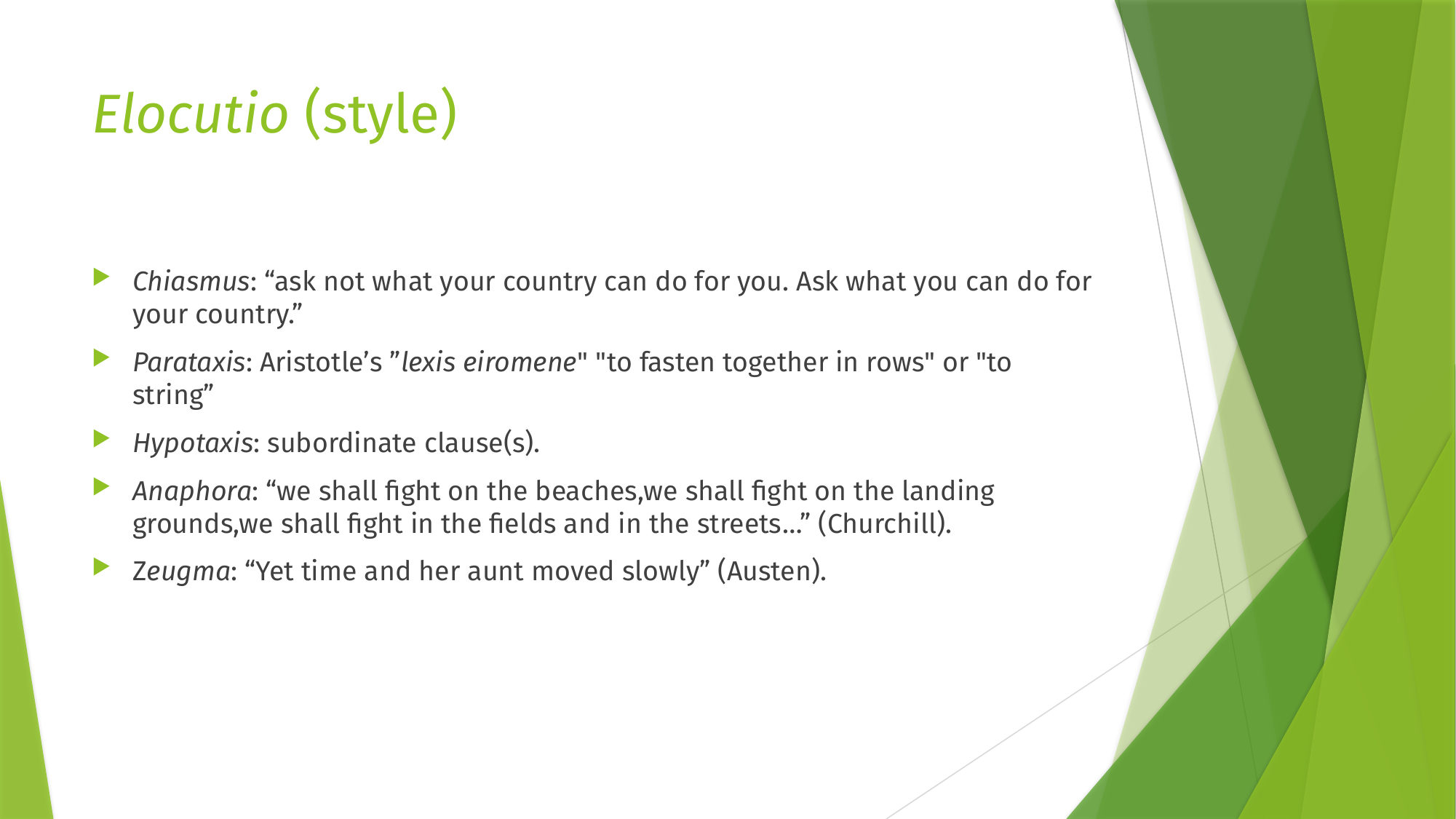

# Elocutio (style)
Chiasmus: “ask not what your country can do for you. Ask what you can do for your country.”
Parataxis: Aristotle’s ”lexis eiromene" "to fasten together in rows" or "to string”
Hypotaxis: subordinate clause(s).
Anaphora: “we shall fight on the beaches,we shall fight on the landing grounds,we shall fight in the fields and in the streets…” (Churchill).
Zeugma: “Yet time and her aunt moved slowly” (Austen).